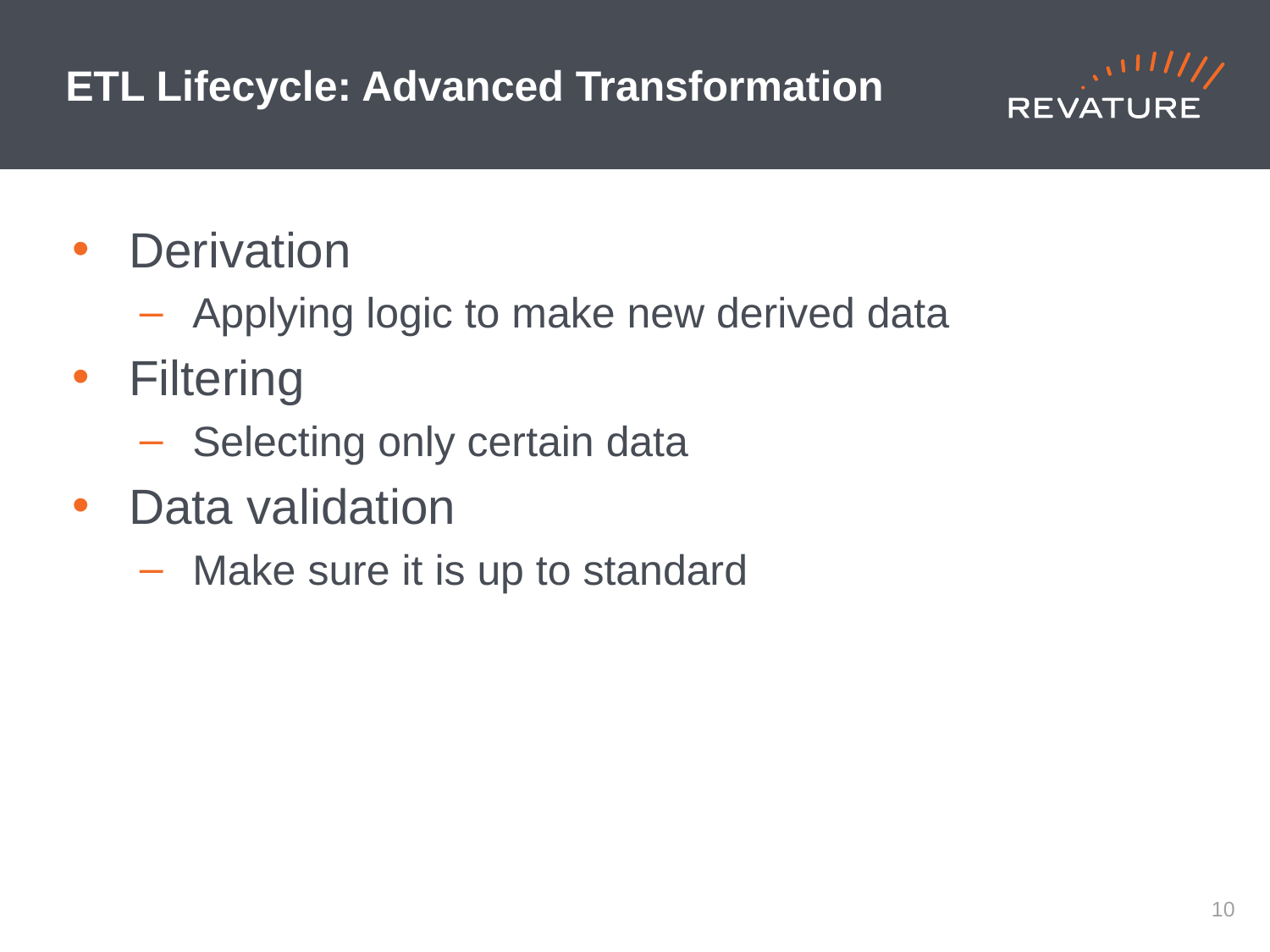

# ETL Lifecycle: Advanced Transformation
Derivation
Applying logic to make new derived data
Filtering
Selecting only certain data
Data validation
Make sure it is up to standard
10